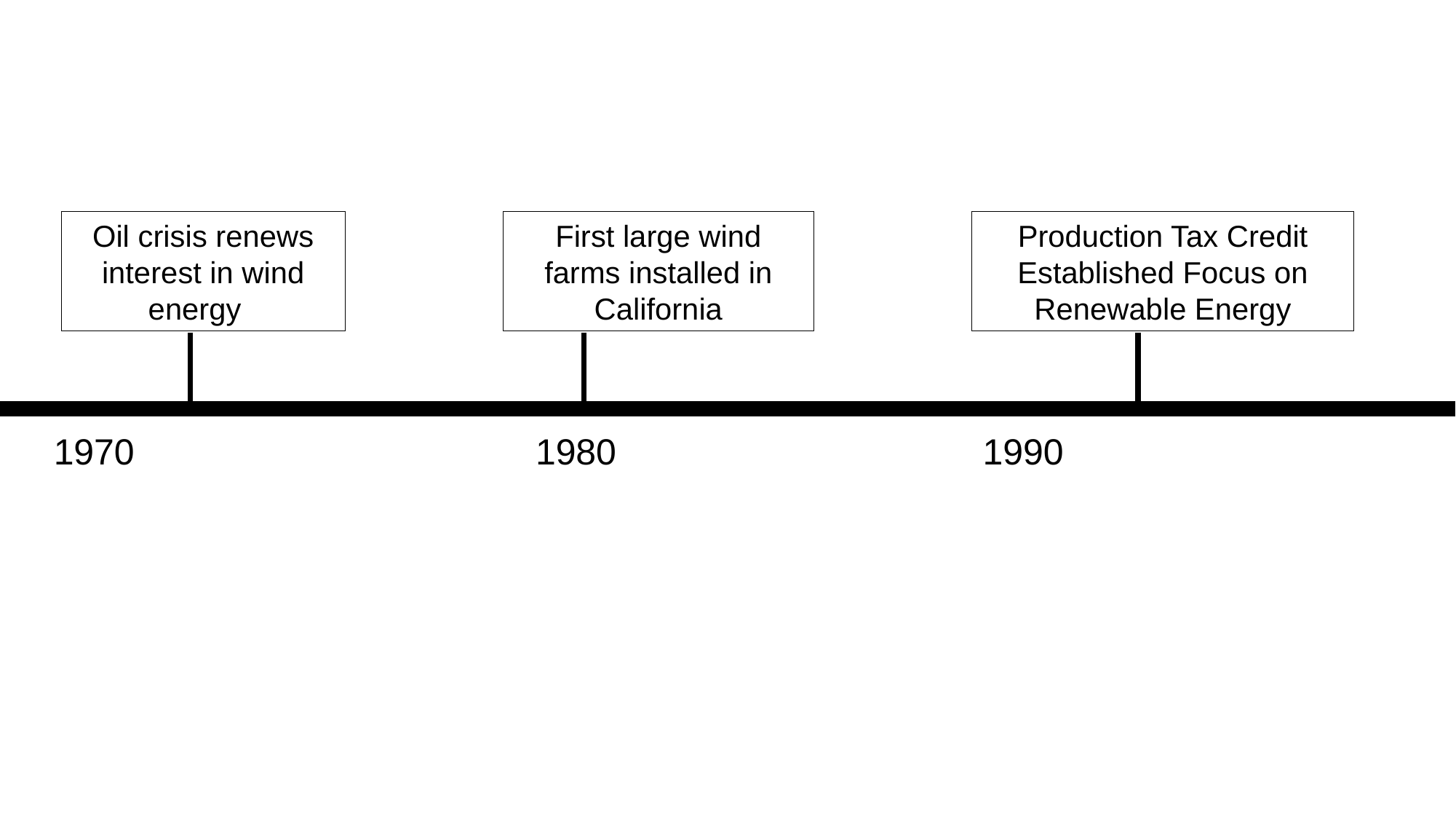

First large wind farms installed in California
Production Tax Credit Established Focus on Renewable Energy
Oil crisis renews interest in wind energy
1970
1990
1980